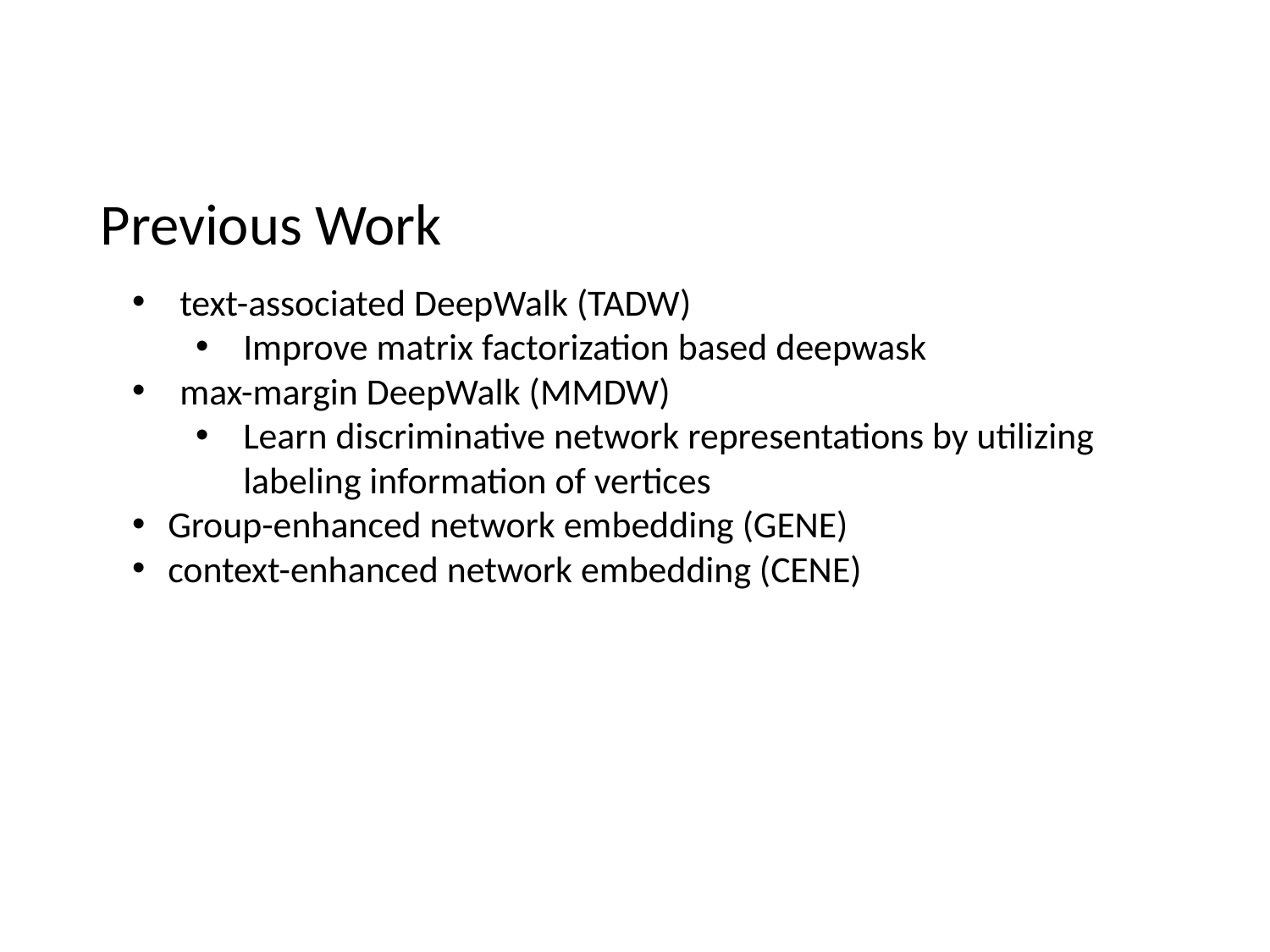

# Previous Work
text-associated DeepWalk (TADW)
Improve matrix factorization based deepwask
max-margin DeepWalk (MMDW)
Learn discriminative network representations by utilizing labeling information of vertices
Group-enhanced network embedding (GENE)
context-enhanced network embedding (CENE)